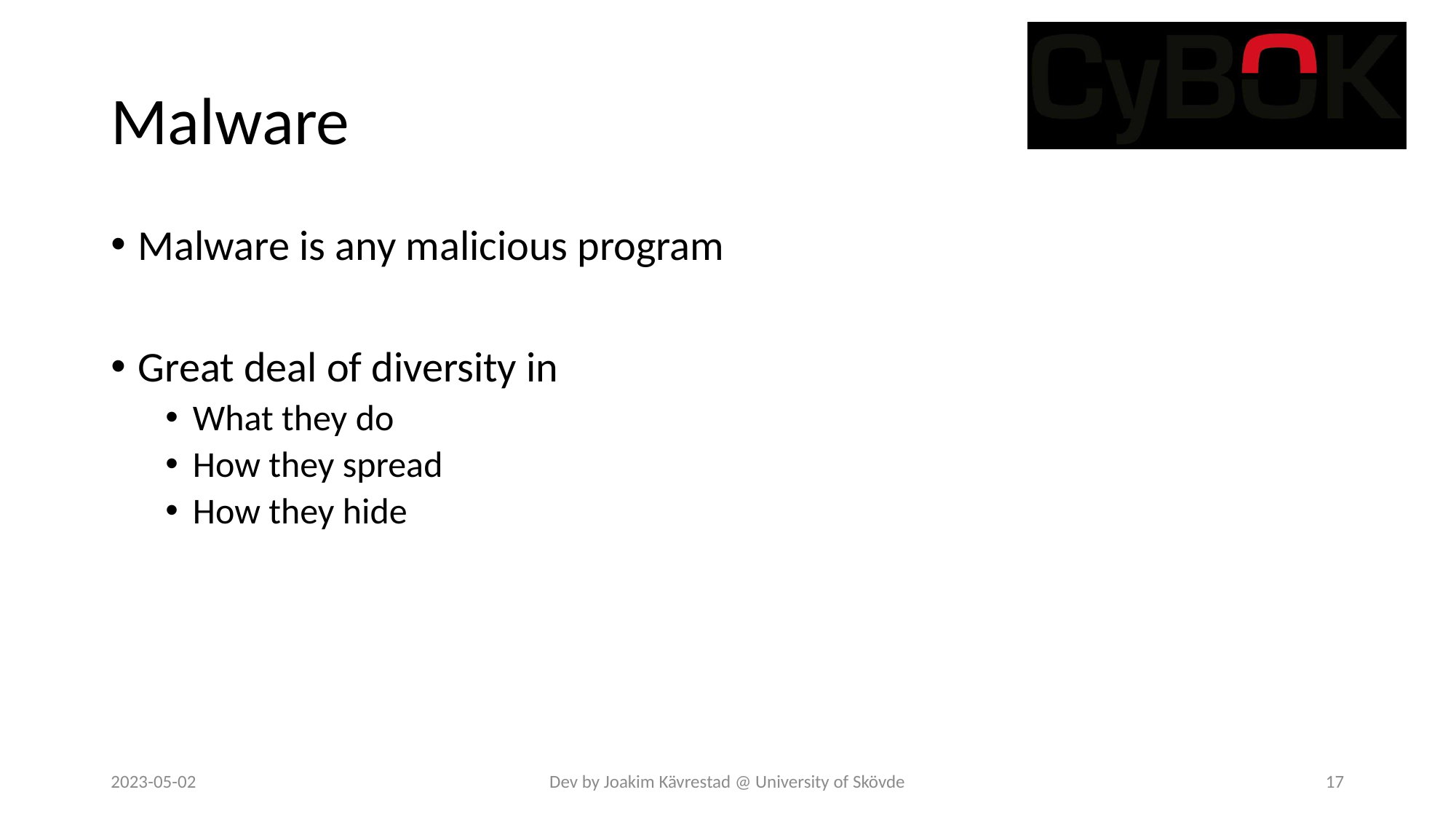

# Malware
Malware is any malicious program

Great deal of diversity in
What they do
How they spread
How they hide
2023-05-02
Dev by Joakim Kävrestad @ University of Skövde
17